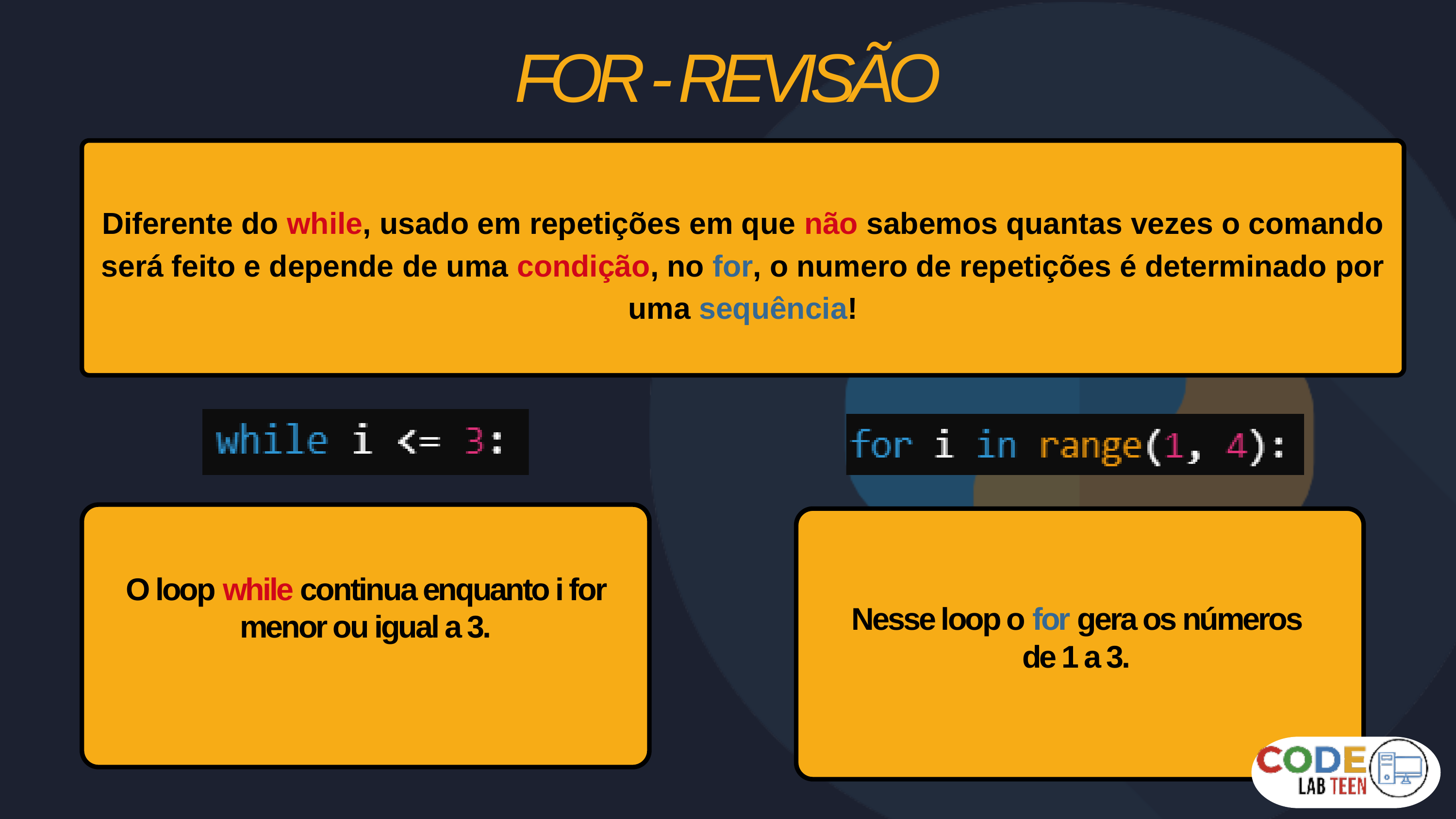

FOR - REVISÃO

Diferente do while, usado em repetições em que não sabemos quantas vezes o comando será feito e depende de uma condição, no for, o numero de repetições é determinado por uma sequência!

O loop while continua enquanto i for menor ou igual a 3.
Nesse loop o for gera os números de 1 a 3.